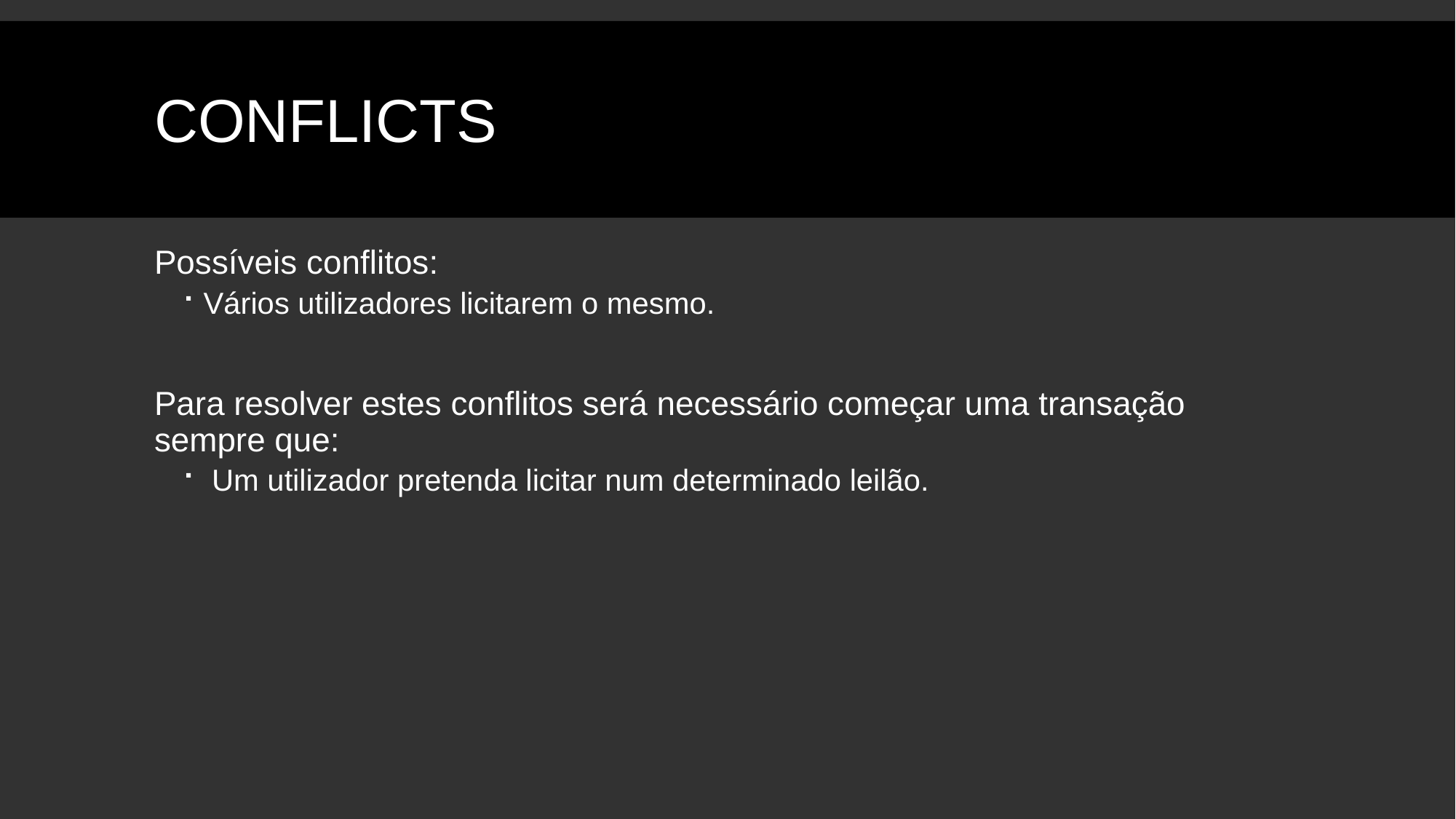

Conflicts
Possíveis conflitos:
Vários utilizadores licitarem o mesmo.

Para resolver estes conflitos será necessário começar uma transação sempre que:
 Um utilizador pretenda licitar num determinado leilão.